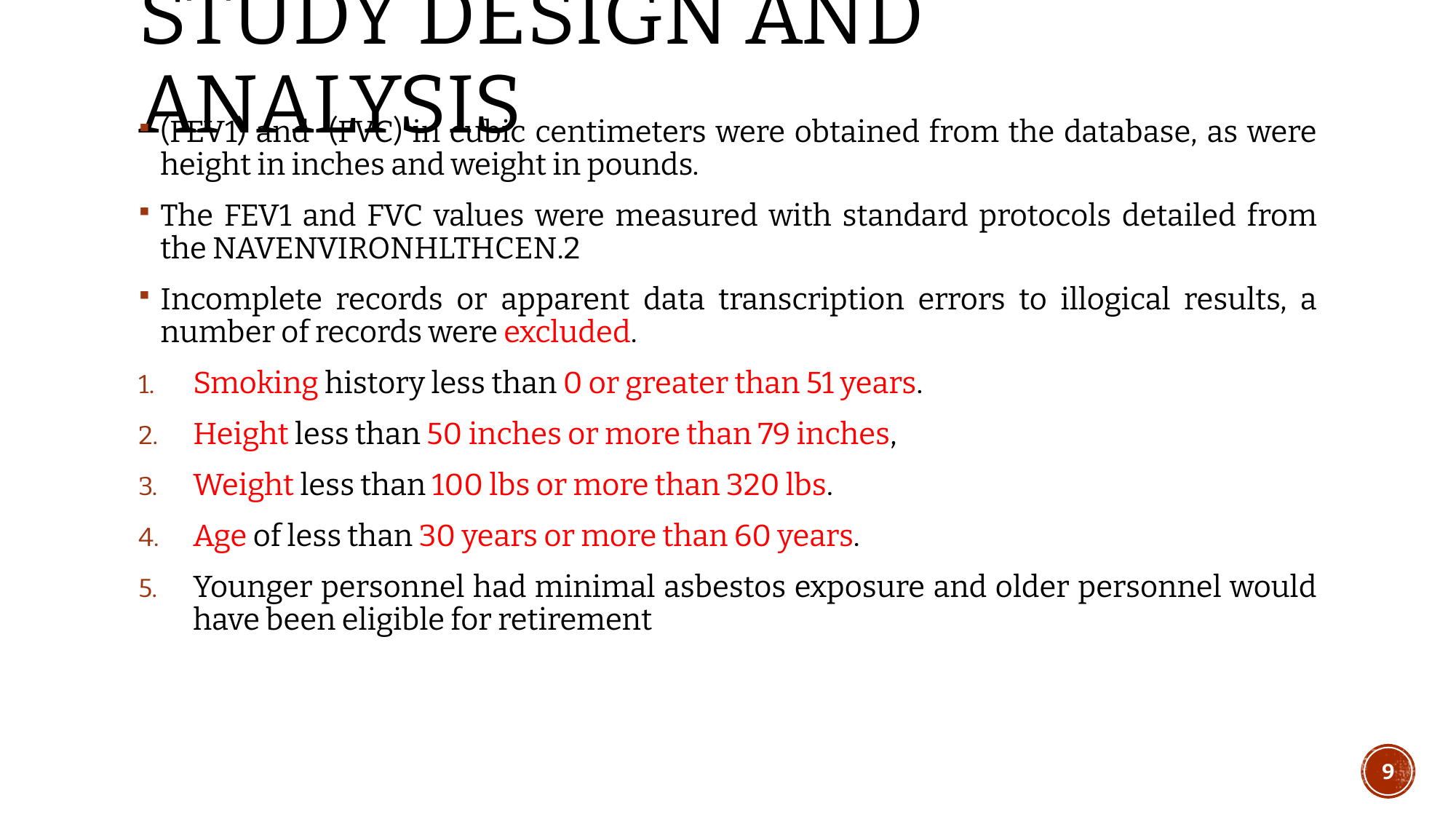

# Study Design and Analysis
(FEV1) and  (FVC) in cubic centimeters were obtained from the database, as were height in inches and weight in pounds.
The FEV1 and FVC values were measured with standard protocols detailed from the NAVENVIRONHLTHCEN.2
Incomplete records or apparent data transcription errors to illogical results, a number of records were excluded.
Smoking history less than 0 or greater than 51 years.
Height less than 50 inches or more than 79 inches,
Weight less than 100 lbs or more than 320 lbs.
Age of less than 30 years or more than 60 years.
Younger personnel had minimal asbestos exposure and older personnel would have been eligible for retirement

9